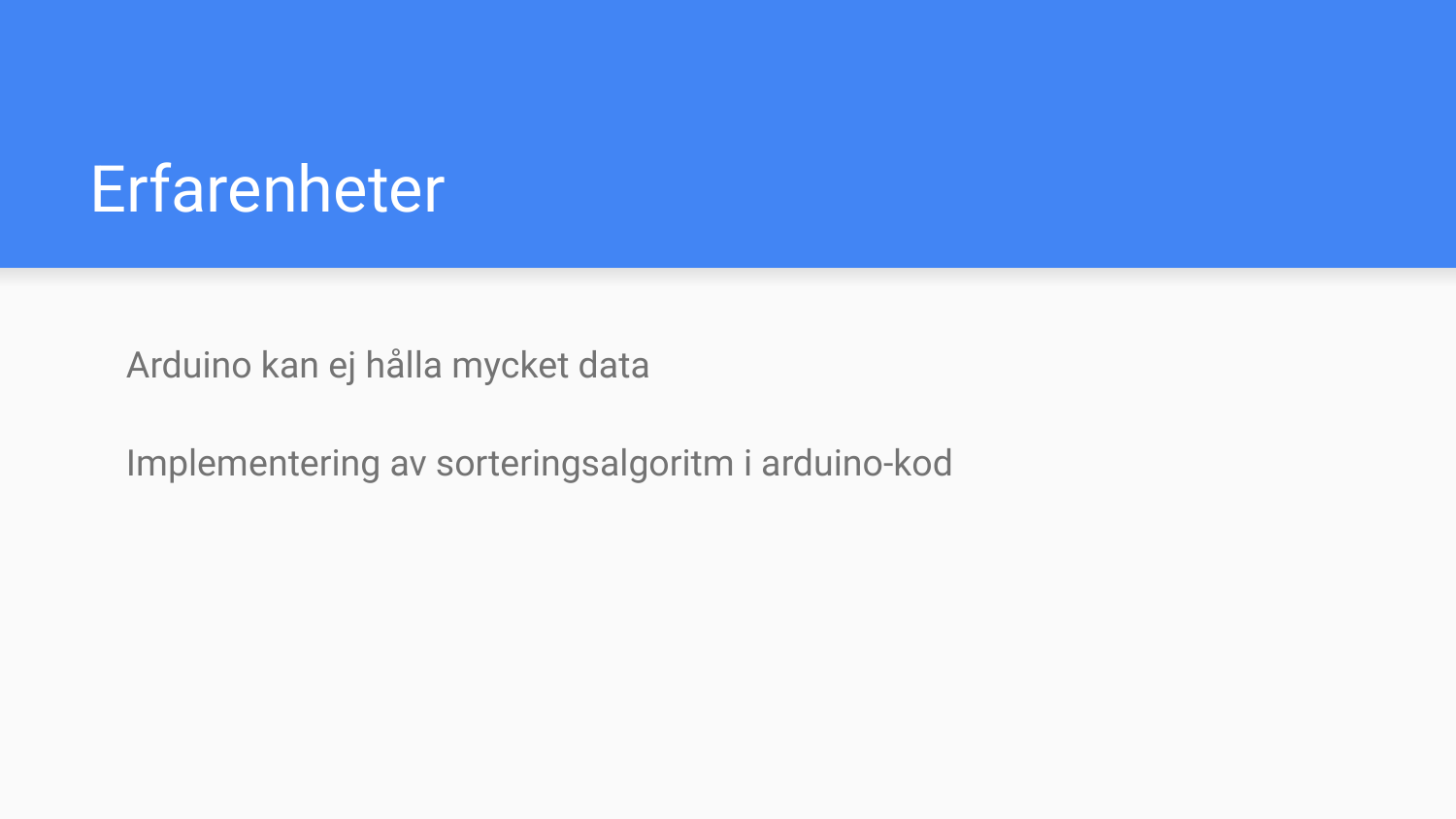

# Erfarenheter
Arduino kan ej hålla mycket data
Implementering av sorteringsalgoritm i arduino-kod